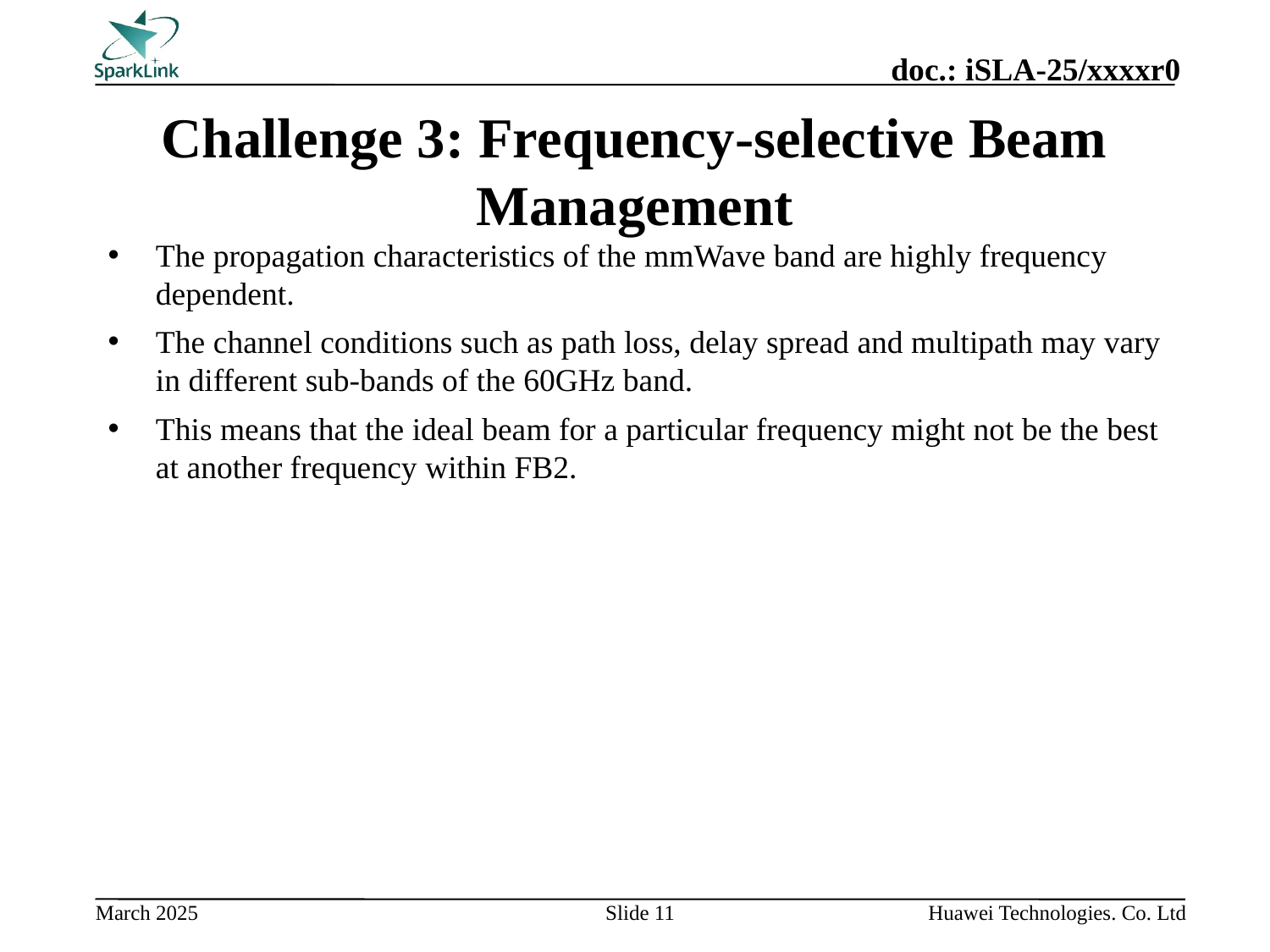

# Challenge 3: Frequency-selective Beam Management
The propagation characteristics of the mmWave band are highly frequency dependent.
The channel conditions such as path loss, delay spread and multipath may vary in different sub-bands of the 60GHz band.
This means that the ideal beam for a particular frequency might not be the best at another frequency within FB2.

Slide 11